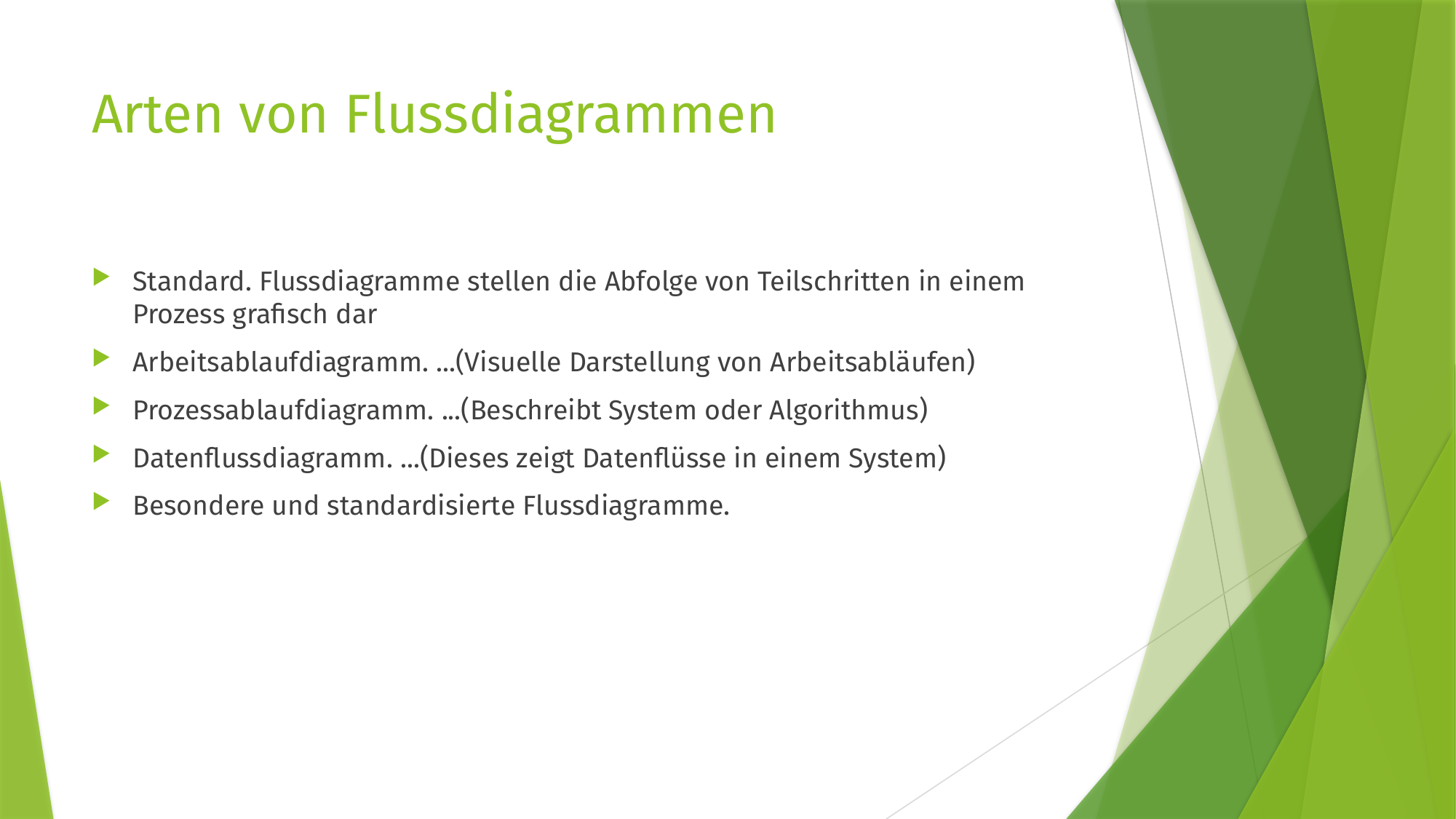

# Arten von Flussdiagrammen
Standard. Flussdiagramme stellen die Abfolge von Teilschritten in einem Prozess grafisch dar
Arbeitsablaufdiagramm. ...(Visuelle Darstellung von Arbeitsabläufen)
Prozessablaufdiagramm. ...(Beschreibt System oder Algorithmus)
Datenflussdiagramm. ...(Dieses zeigt Datenflüsse in einem System)
Besondere und standardisierte Flussdiagramme.